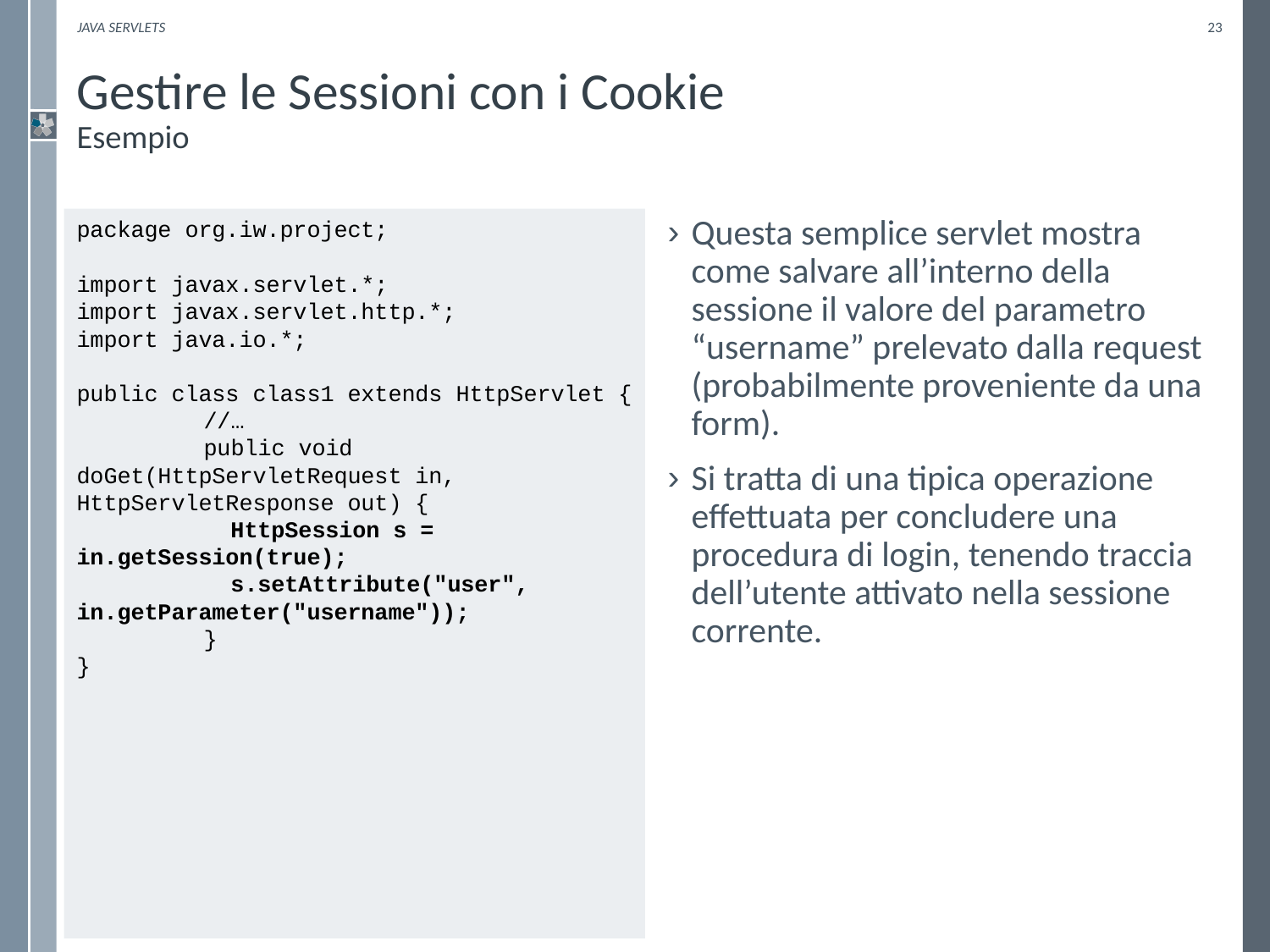

Java Servlets
23
# Gestire le Sessioni con i Cookie Esempio
Questa semplice servlet mostra come salvare all’interno della sessione il valore del parametro “username” prelevato dalla request (probabilmente proveniente da una form).
Si tratta di una tipica operazione effettuata per concludere una procedura di login, tenendo traccia dell’utente attivato nella sessione corrente.
package org.iw.project;

import javax.servlet.*;
import javax.servlet.http.*;
import java.io.*;

public class class1 extends HttpServlet {
	//…
	public void doGet(HttpServletRequest in, HttpServletResponse out) {
	  HttpSession s = in.getSession(true);
	  s.setAttribute("user", in.getParameter("username"));
	}
}